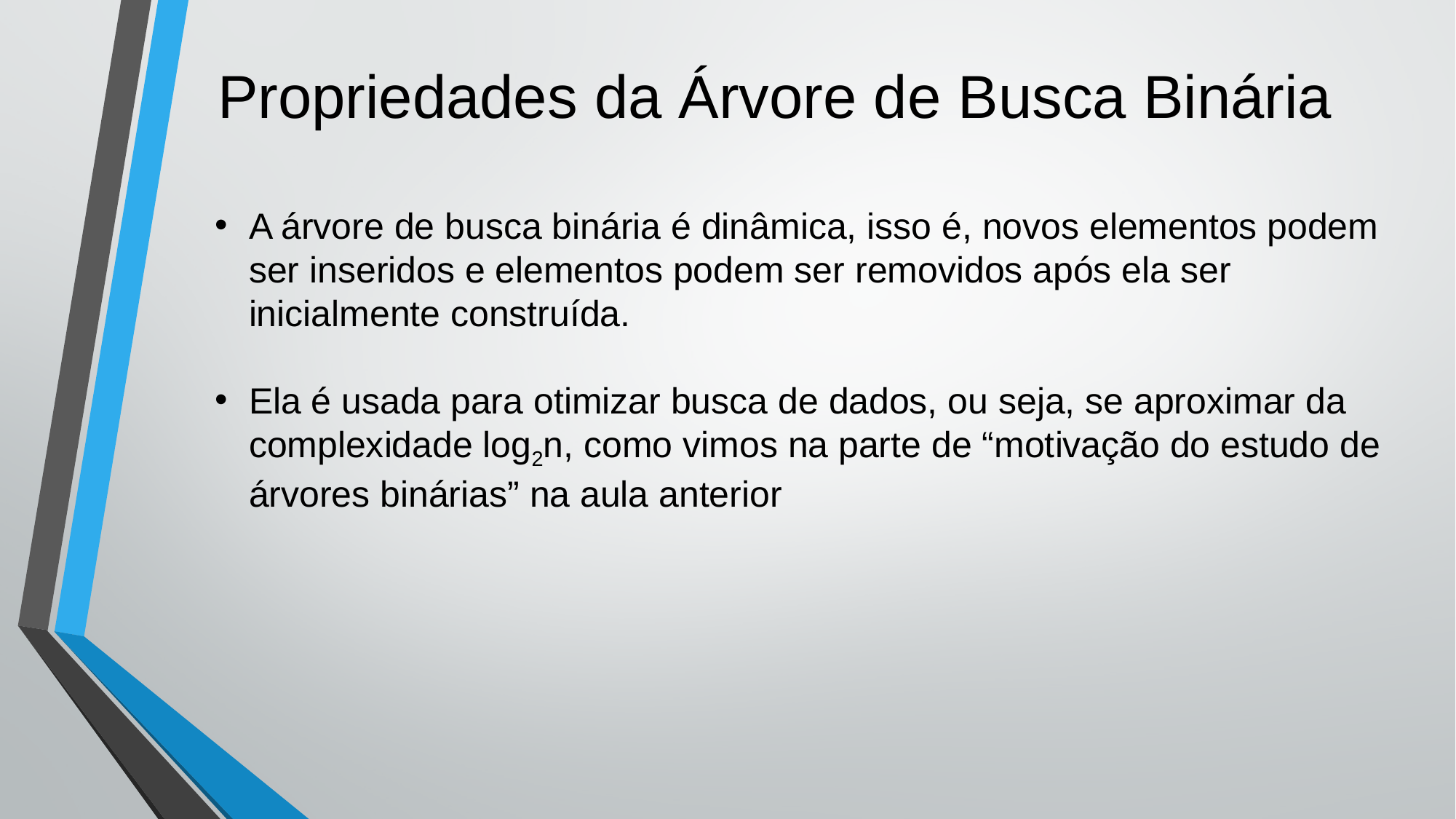

# Propriedades da Árvore de Busca Binária
A árvore de busca binária é dinâmica, isso é, novos elementos podem ser inseridos e elementos podem ser removidos após ela ser inicialmente construída.

Ela é usada para otimizar busca de dados, ou seja, se aproximar da complexidade log2n, como vimos na parte de “motivação do estudo de árvores binárias” na aula anterior